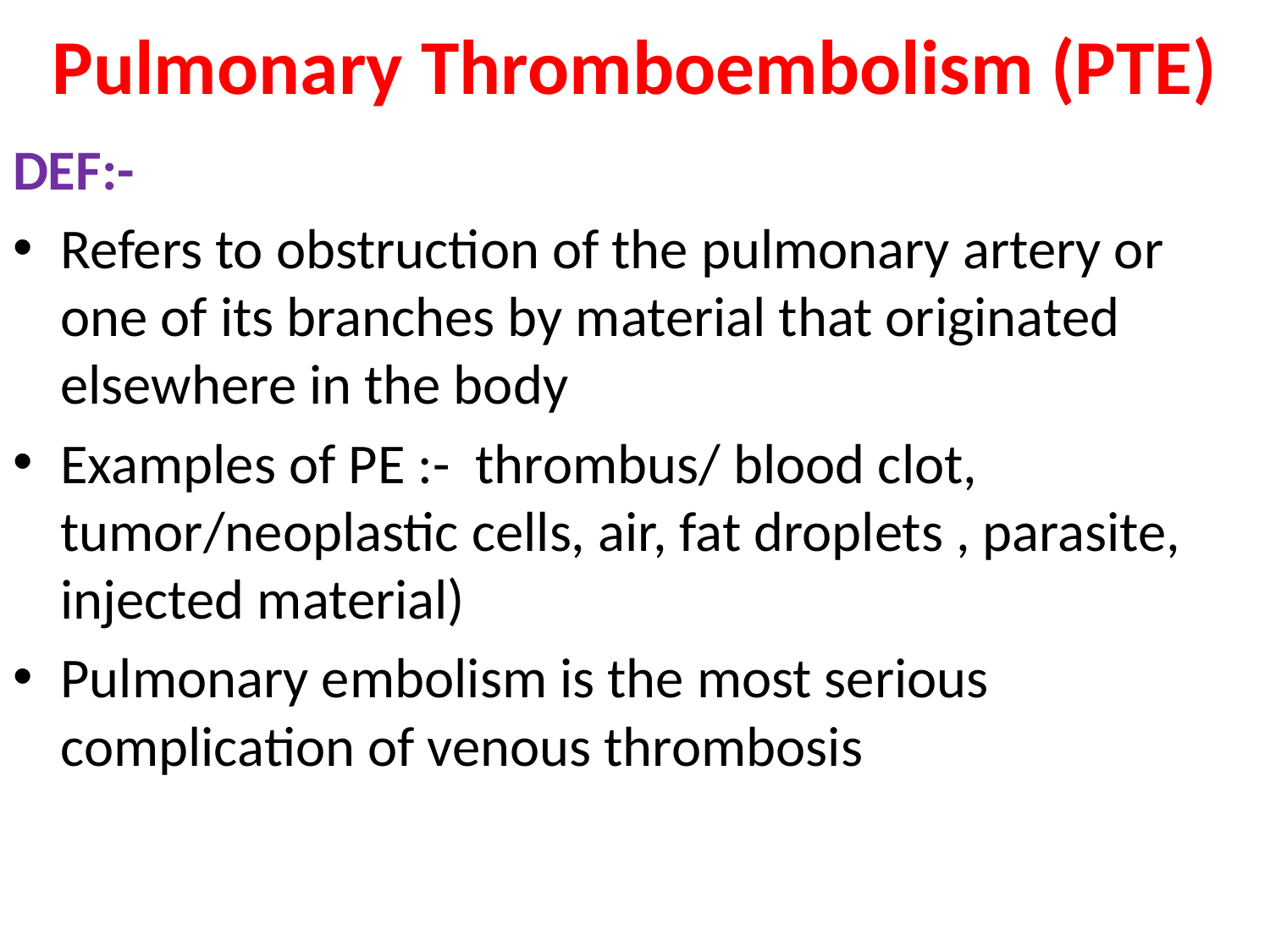

# Pulmonary Thromboembolism (PTE)
DEF:-
Refers to obstruction of the pulmonary artery or one of its branches by material that originated elsewhere in the body
Examples of PE :-  thrombus/ blood clot, tumor/neoplastic cells, air, fat droplets , parasite, injected material)
Pulmonary embolism is the most serious complication of venous thrombosis